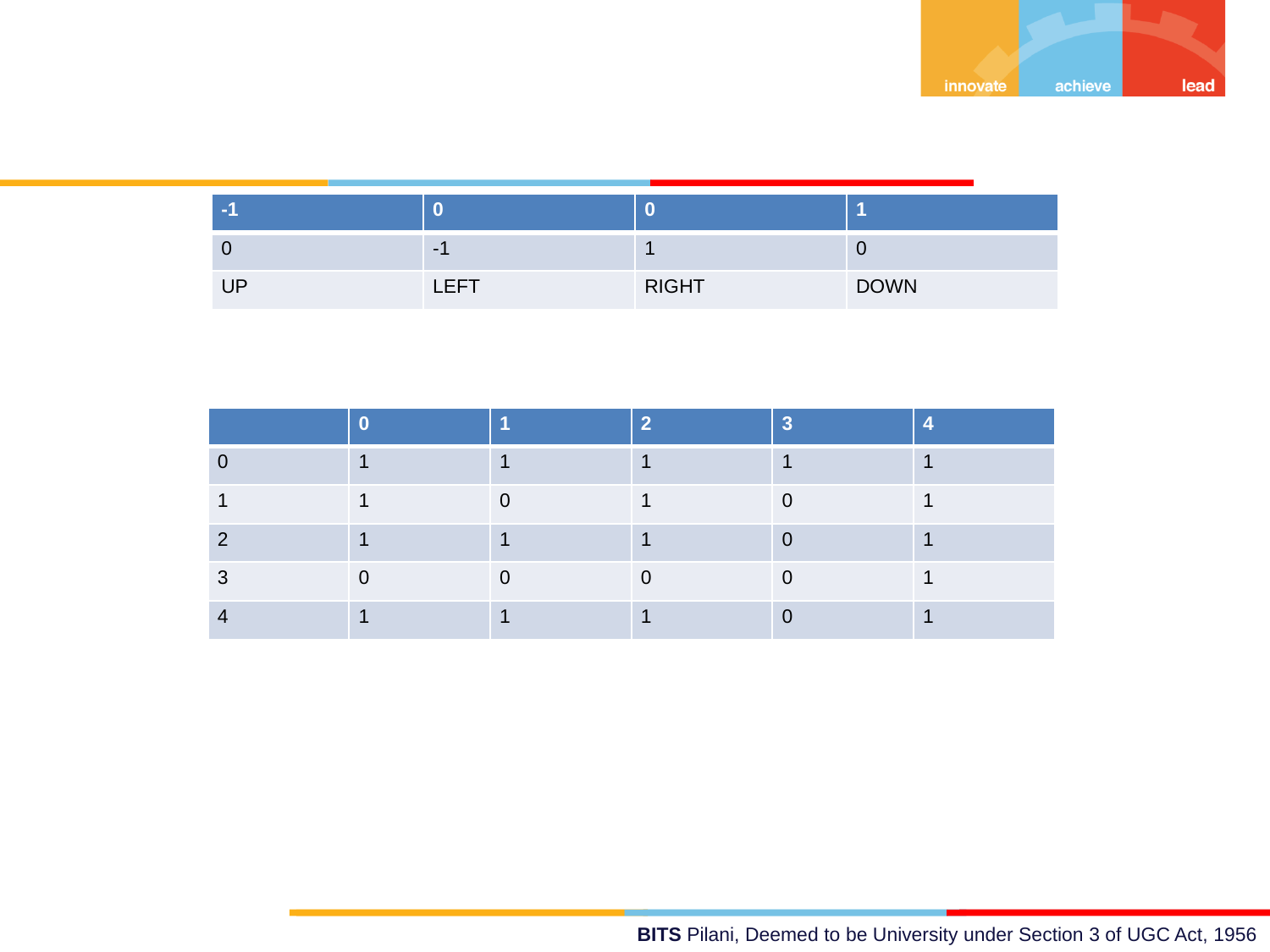

| -1 | 0 | 0 | 1 |
| --- | --- | --- | --- |
| 0 | -1 | 1 | 0 |
| UP | LEFT | RIGHT | DOWN |
|  | 0 | 1 | 2 | 3 | 4 |
| --- | --- | --- | --- | --- | --- |
| 0 | 1 | 1 | 1 | 1 | 1 |
| 1 | 1 | 0 | 1 | 0 | 1 |
| 2 | 1 | 1 | 1 | 0 | 1 |
| 3 | 0 | 0 | 0 | 0 | 1 |
| 4 | 1 | 1 | 1 | 0 | 1 |